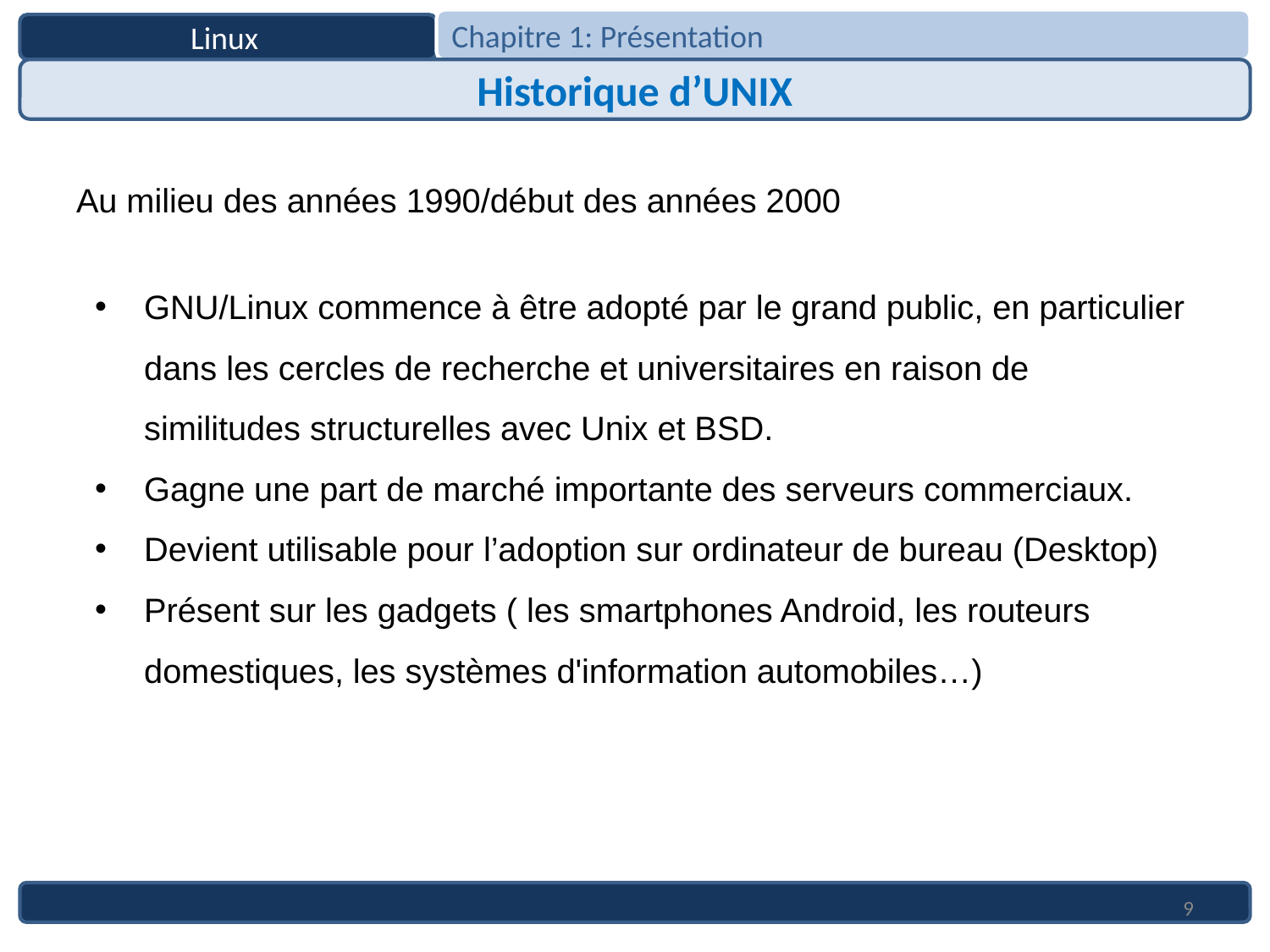

Chapitre 1: Présentation
Linux
Historique d’UNIX
Au milieu des années 1990/début des années 2000

GNU/Linux commence à être adopté par le grand public, en particulier dans les cercles de recherche et universitaires en raison de similitudes structurelles avec Unix et BSD.
Gagne une part de marché importante des serveurs commerciaux.
Devient utilisable pour l’adoption sur ordinateur de bureau (Desktop)
Présent sur les gadgets ( les smartphones Android, les routeurs domestiques, les systèmes d'information automobiles…)

9